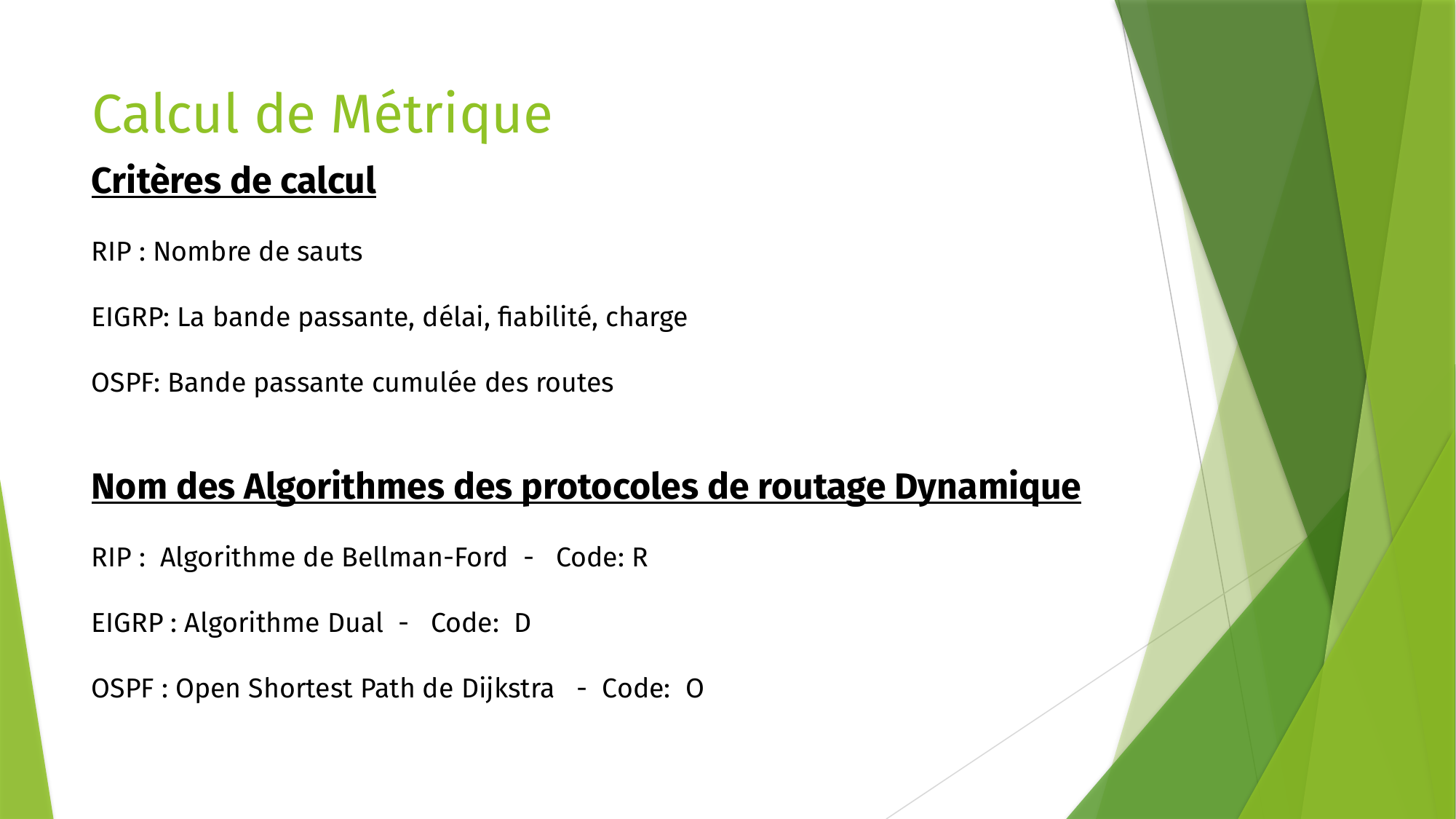

# Calcul de Métrique
Critères de calcul

RIP : Nombre de sauts

EIGRP: La bande passante, délai, fiabilité, charge

OSPF: Bande passante cumulée des routes

Nom des Algorithmes des protocoles de routage Dynamique

RIP :  Algorithme de Bellman-Ford  -   Code: R

EIGRP : Algorithme Dual  -   Code:  D

OSPF : Open Shortest Path de Dijkstra   -  Code:  O